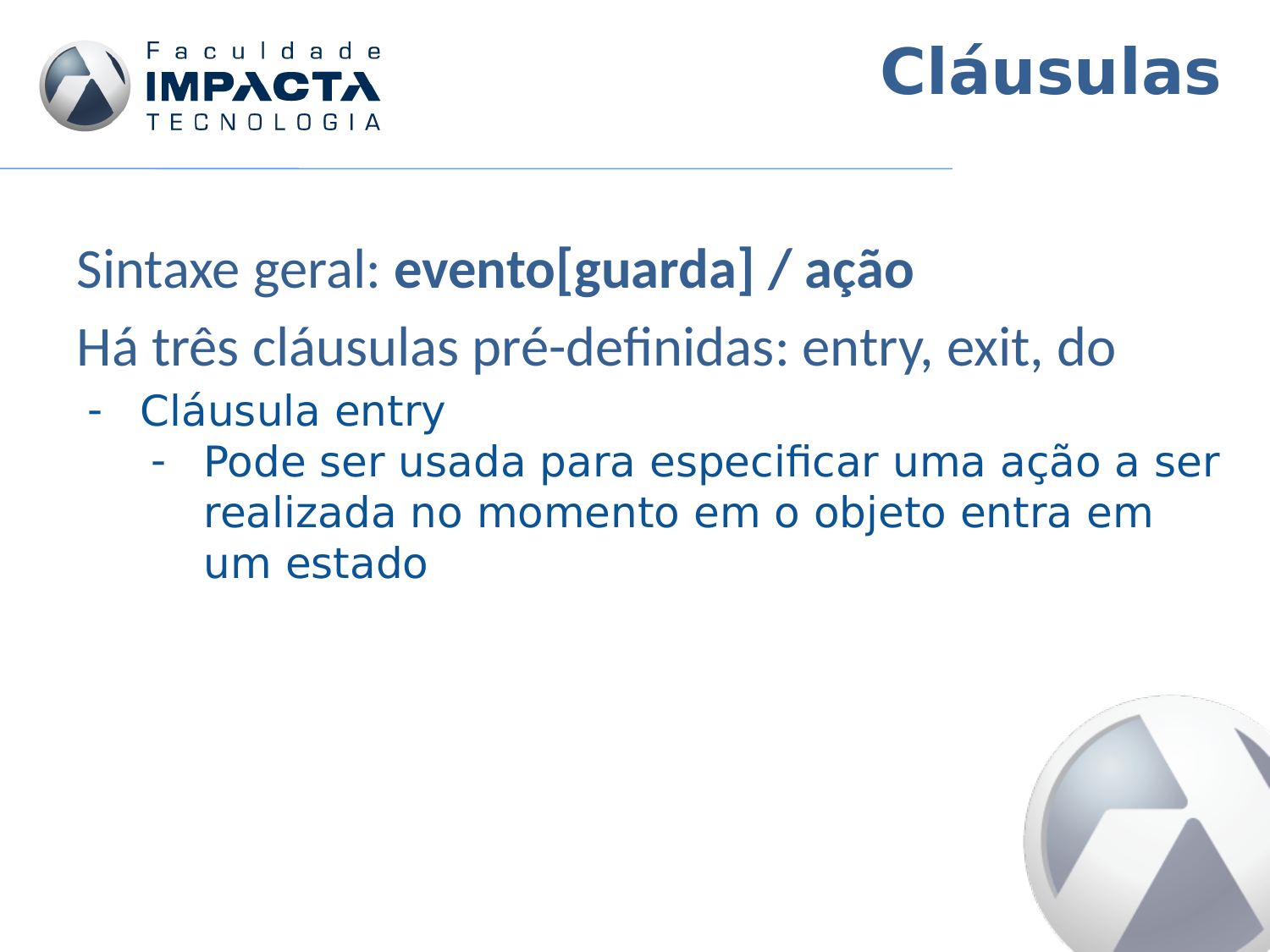

Cláusulas
Sintaxe geral: evento[guarda] / ação
Há três cláusulas pré-definidas: entry, exit, do
Cláusula entry
Pode ser usada para especificar uma ação a ser realizada no momento em o objeto entra em um estado